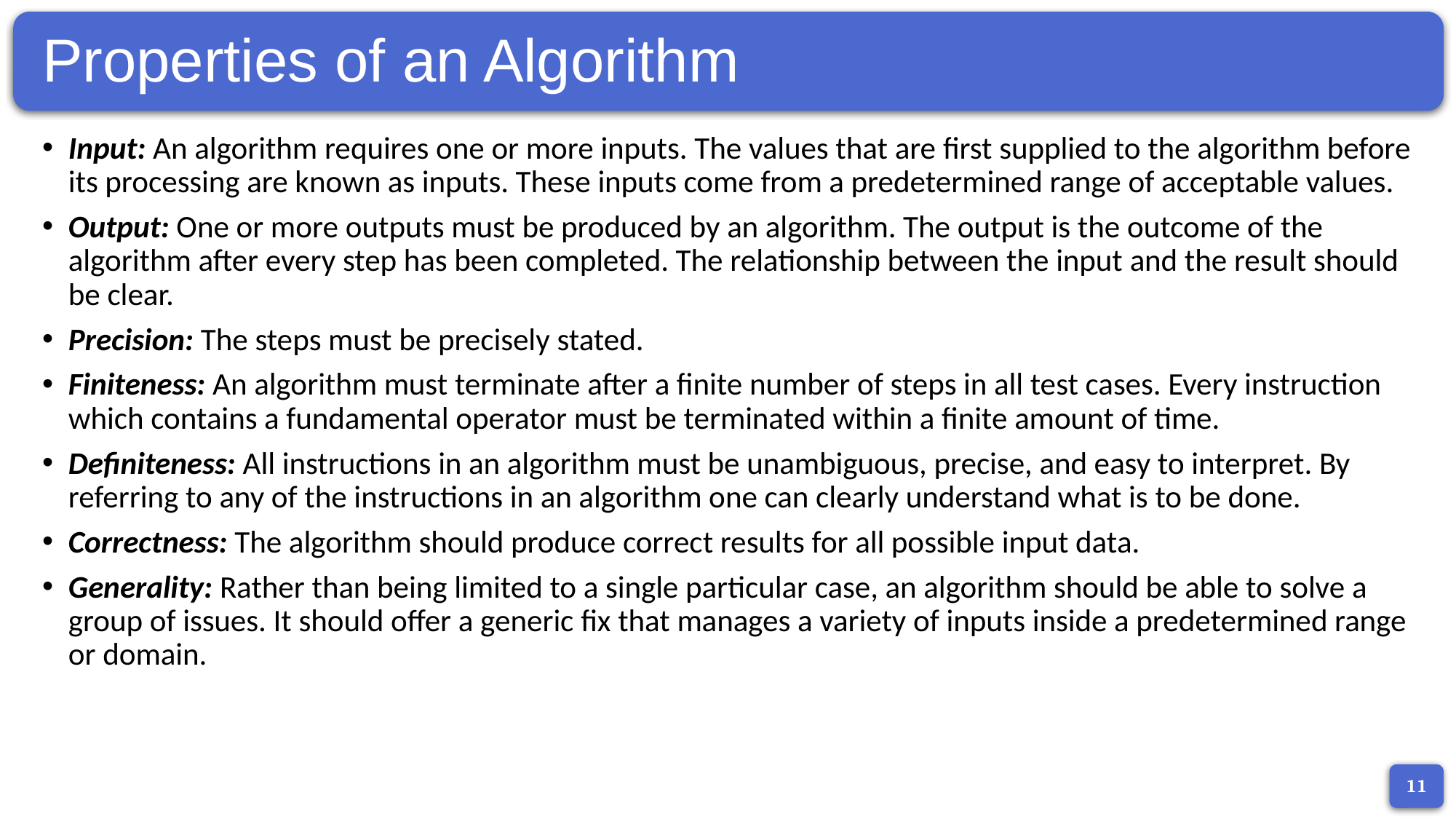

# Properties of an Algorithm
Input: An algorithm requires one or more inputs. The values that are first supplied to the algorithm before its processing are known as inputs. These inputs come from a predetermined range of acceptable values.
Output: One or more outputs must be produced by an algorithm. The output is the outcome of the algorithm after every step has been completed. The relationship between the input and the result should be clear.
Precision: The steps must be precisely stated.
Finiteness: An algorithm must terminate after a finite number of steps in all test cases. Every instruction which contains a fundamental operator must be terminated within a finite amount of time.
Definiteness: All instructions in an algorithm must be unambiguous, precise, and easy to interpret. By referring to any of the instructions in an algorithm one can clearly understand what is to be done.
Correctness: The algorithm should produce correct results for all possible input data.
Generality: Rather than being limited to a single particular case, an algorithm should be able to solve a group of issues. It should offer a generic fix that manages a variety of inputs inside a predetermined range or domain.
11